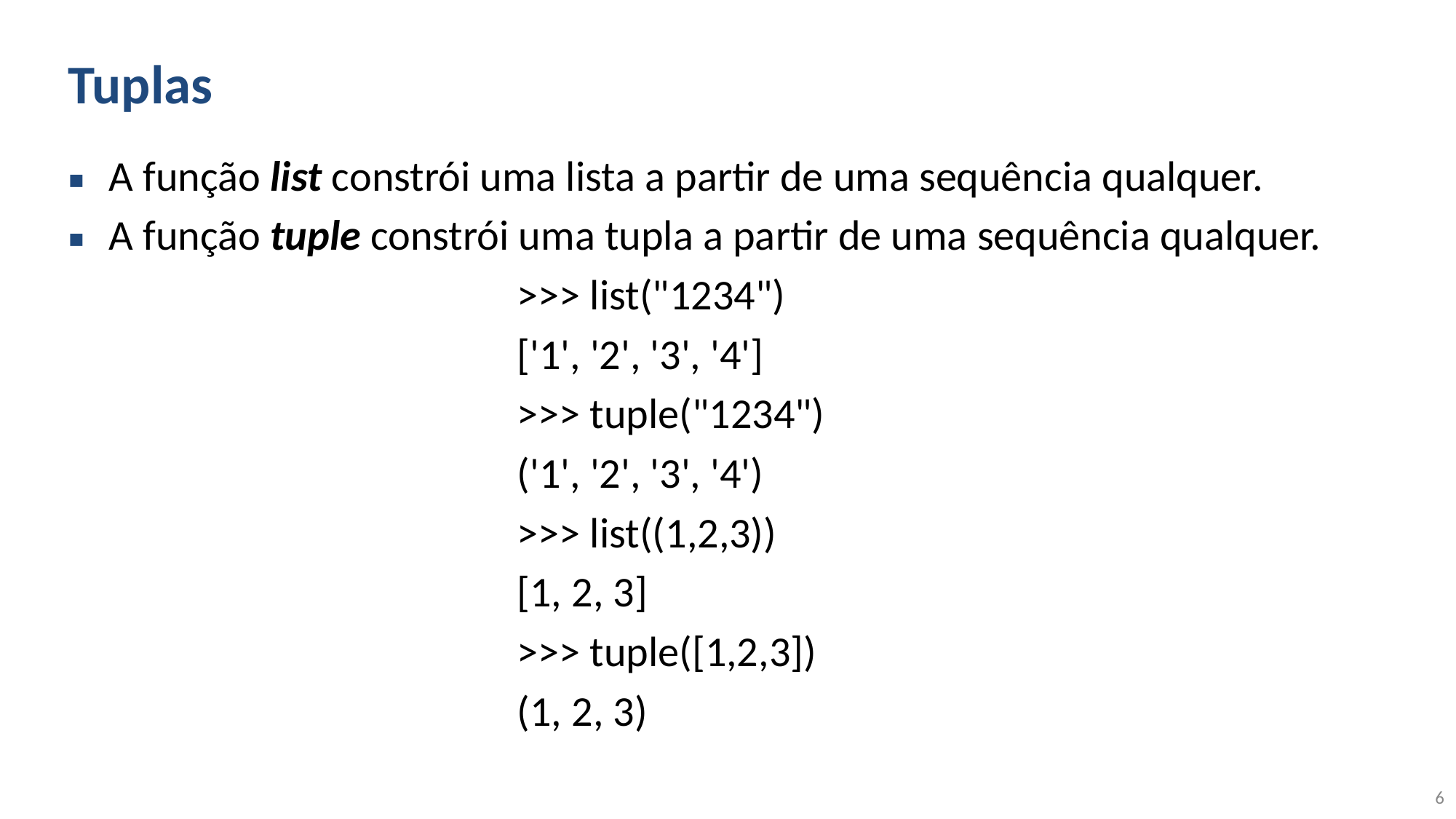

# Tuplas
A função list constrói uma lista a partir de uma sequência qualquer.
A função tuple constrói uma tupla a partir de uma sequência qualquer.
>>> list("1234")
['1', '2', '3', '4']
>>> tuple("1234")
('1', '2', '3', '4')
>>> list((1,2,3))
[1, 2, 3]
>>> tuple([1,2,3])
(1, 2, 3)

6